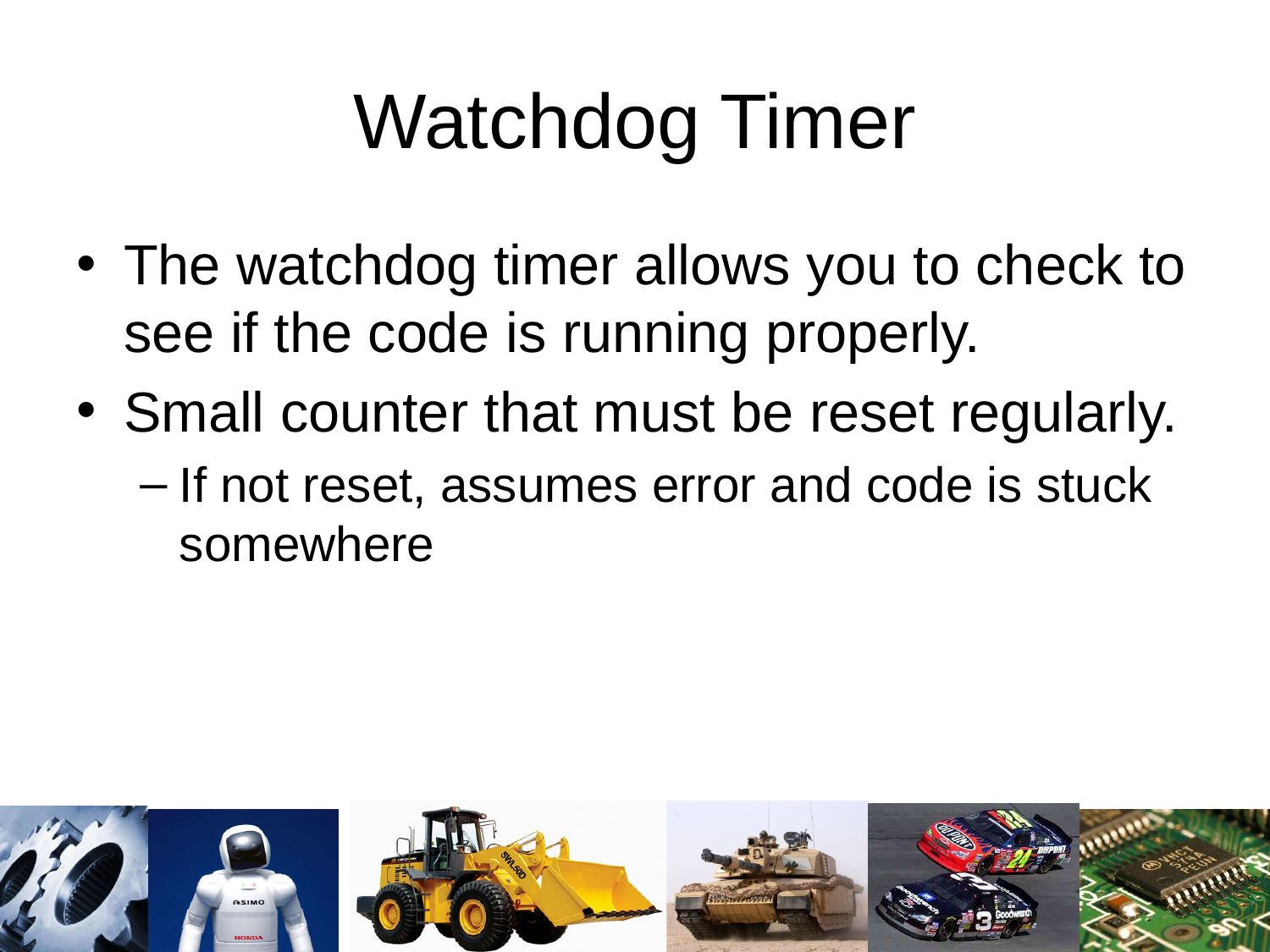

# Watchdog Timer
The watchdog timer allows you to check to see if the code is running properly.
Small counter that must be reset regularly.
If not reset, assumes error and code is stuck somewhere